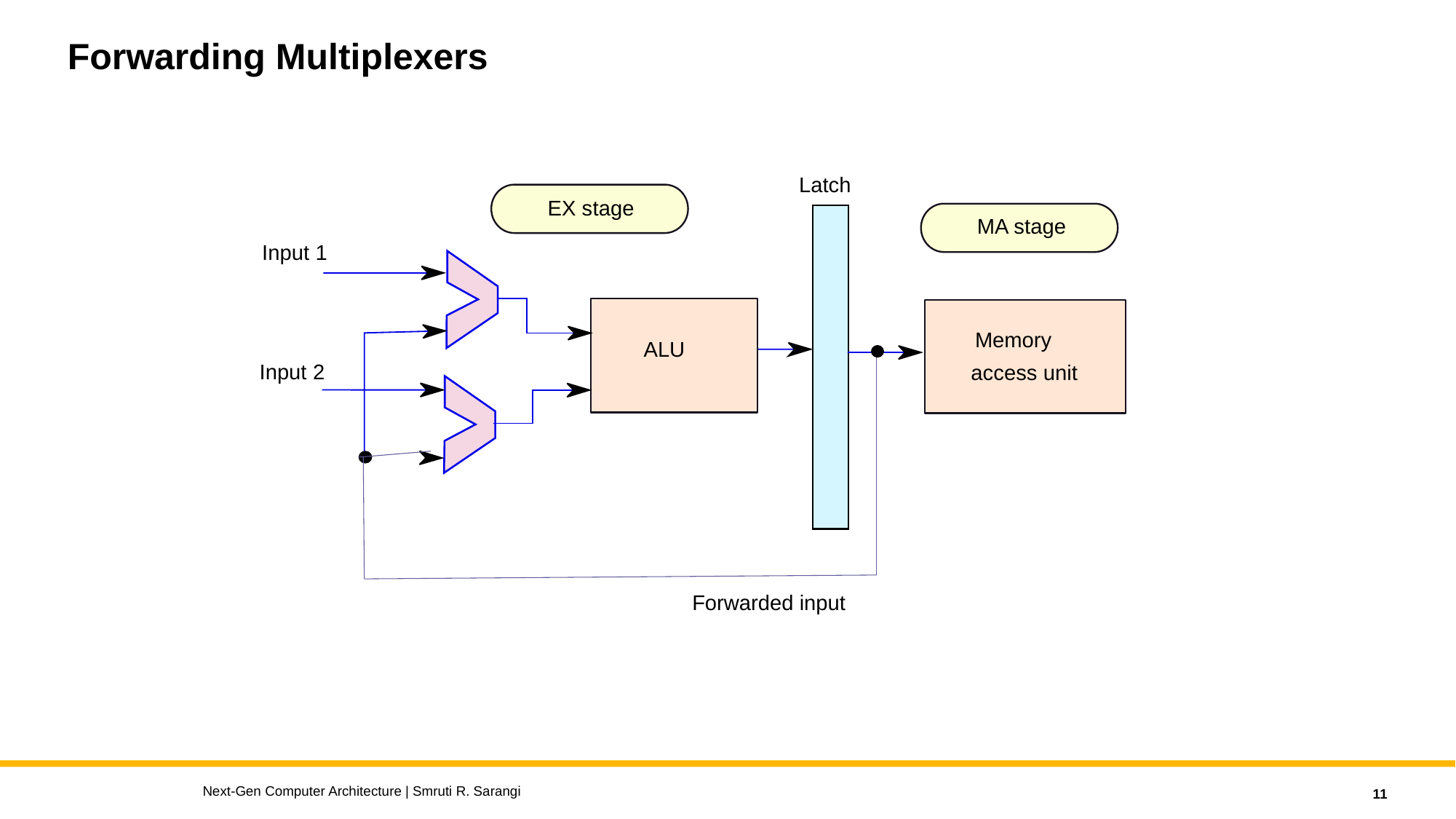

# Forwarding Multiplexers
Latch

EX stage

MA stage
Input 1

Memory

ALU

Input 2
access unit

Forwarded input
Next-Gen Computer Architecture | Smruti R. Sarangi
11